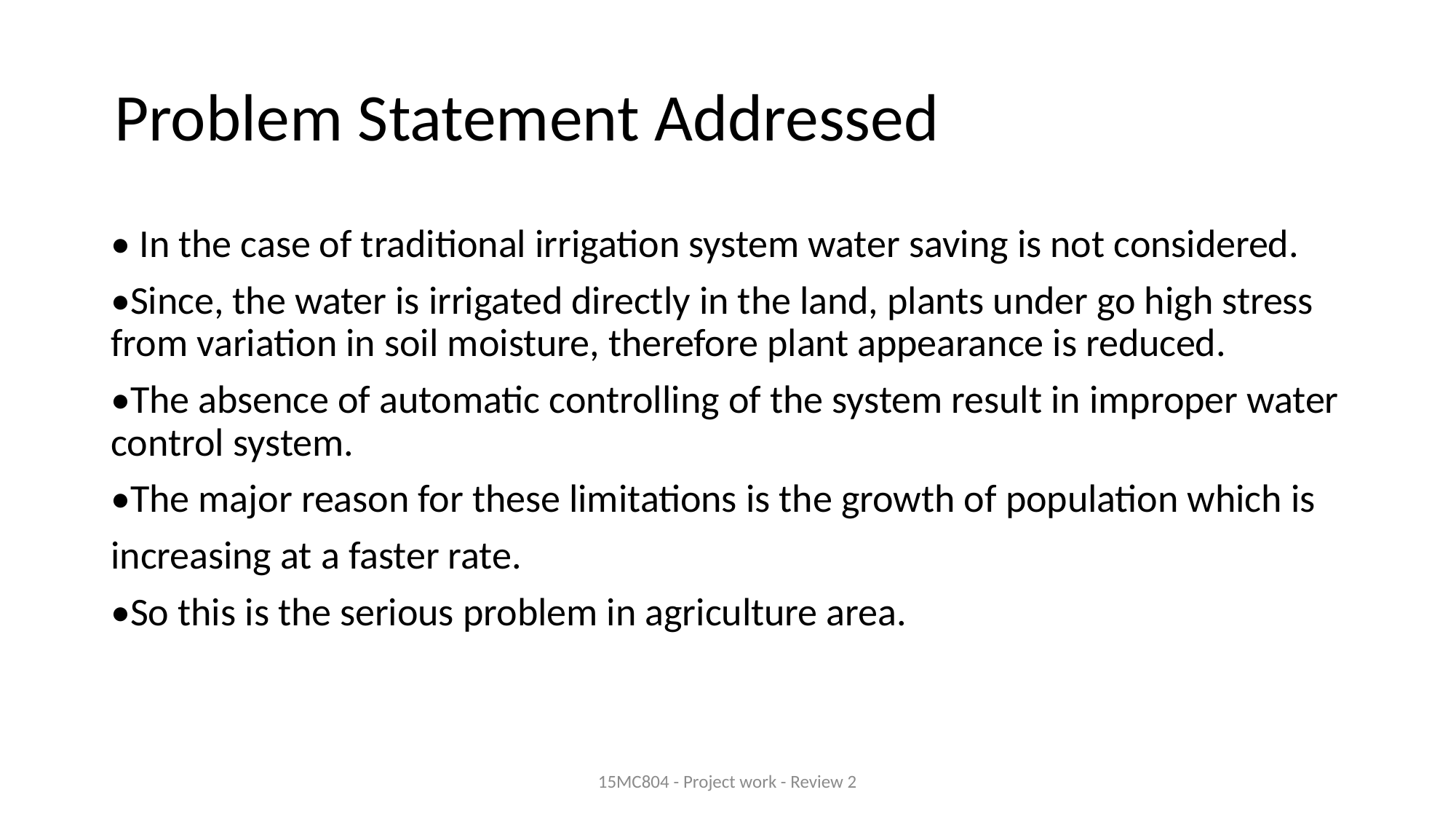

# Problem Statement Addressed
• In the case of traditional irrigation system water saving is not considered.
•Since, the water is irrigated directly in the land, plants under go high stress from variation in soil moisture, therefore plant appearance is reduced.
•The absence of automatic controlling of the system result in improper water control system.
•The major reason for these limitations is the growth of population which is
increasing at a faster rate.
•So this is the serious problem in agriculture area.

15MC804 - Project work - Review 2